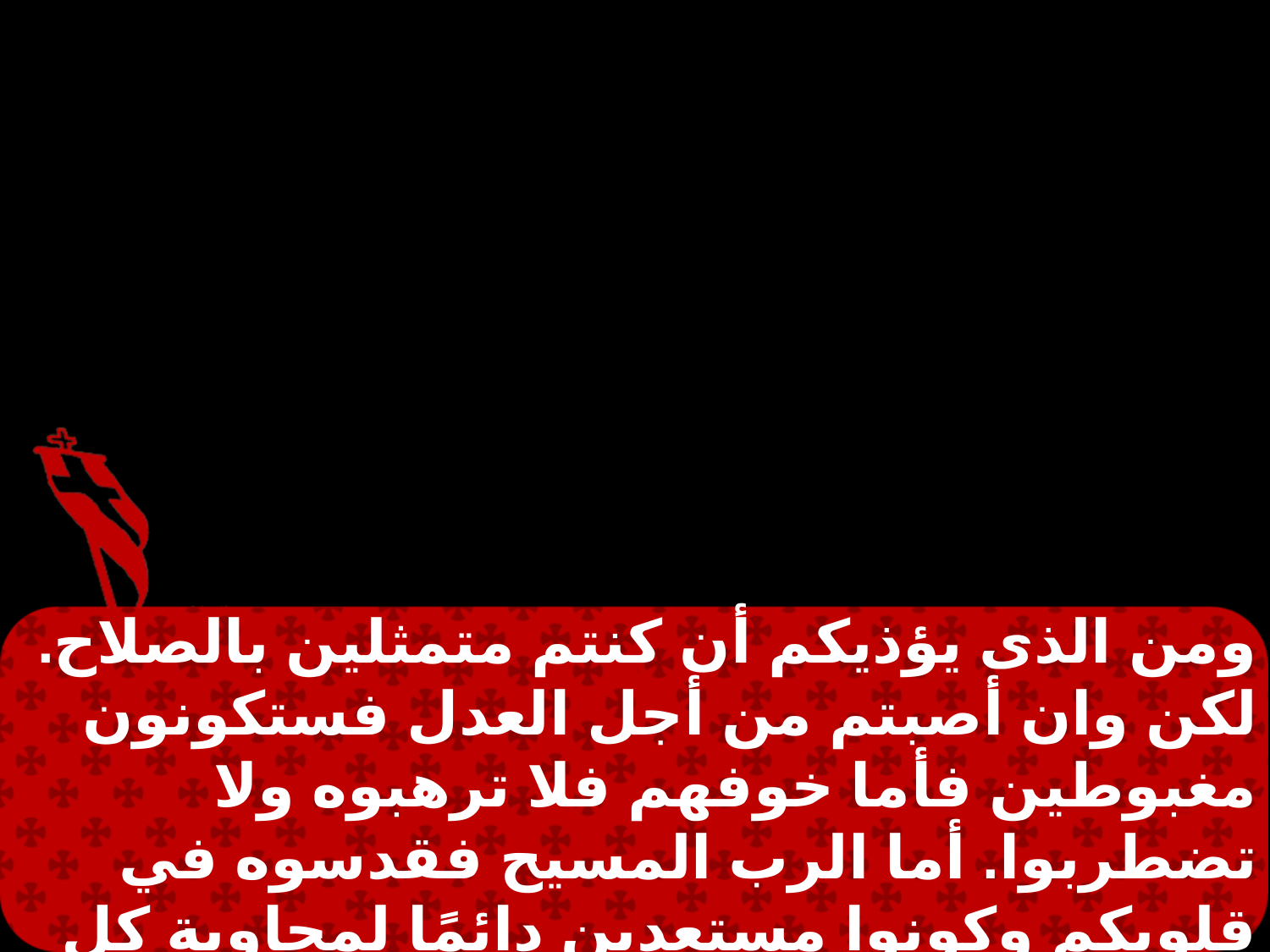

ومن الذى يؤذيكم أن كنتم متمثلين بالصلاح. لكن وان أصبتم من أجل العدل فستكونون مغبوطين فأما خوفهم فلا ترهبوه ولا تضطربوا. أما الرب المسيح فقدسوه في قلوبكم وكونوا مستعدين دائمًا لمجاوبة كل من يسألكم قولا من أجل الرجاء الذى فيكم